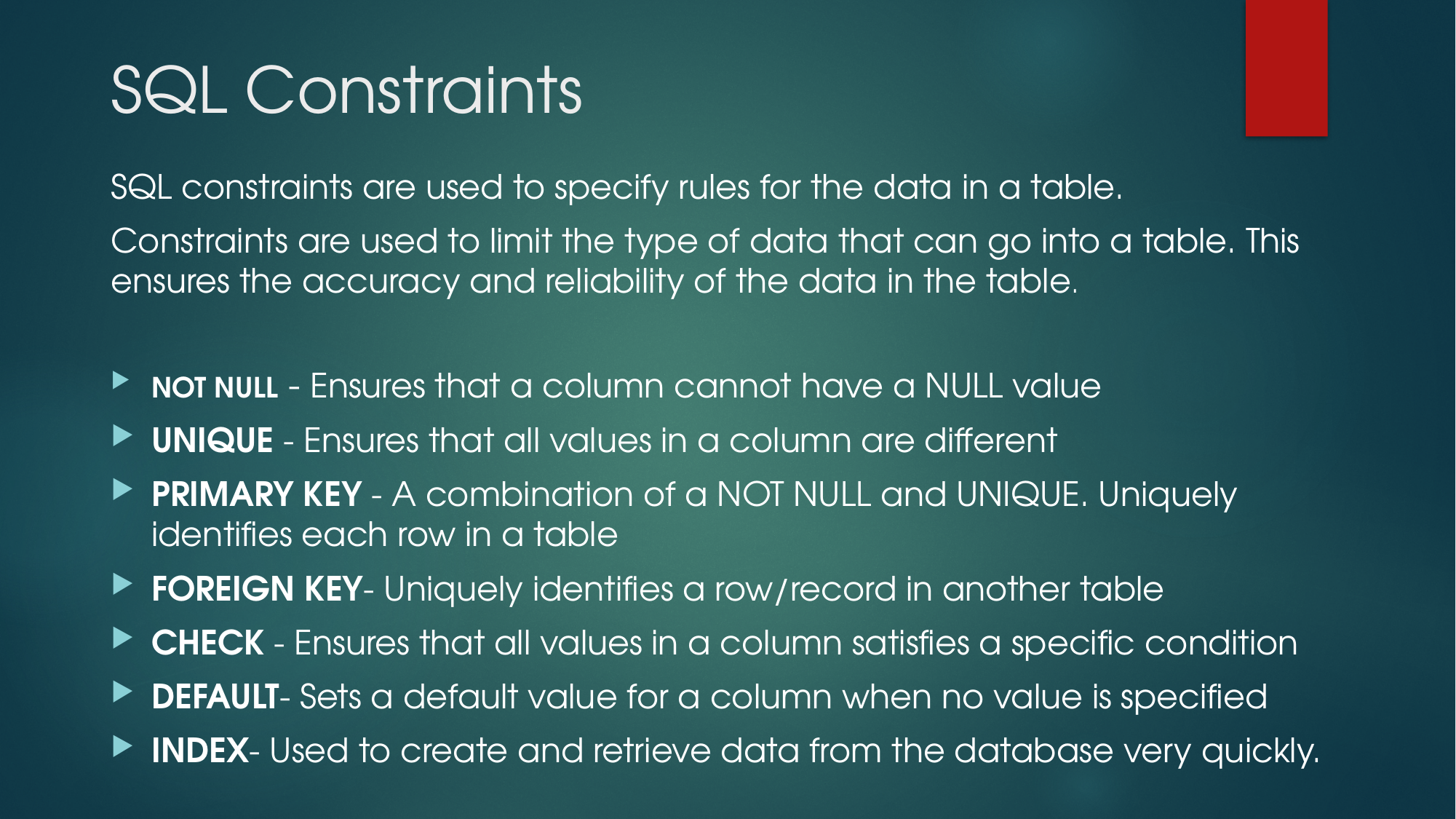

# SQL Constraints
SQL constraints are used to specify rules for the data in a table.
Constraints are used to limit the type of data that can go into a table. This ensures the accuracy and reliability of the data in the table.

NOT NULL - Ensures that a column cannot have a NULL value
UNIQUE - Ensures that all values in a column are different
PRIMARY KEY - A combination of a NOT NULL and UNIQUE. Uniquely identifies each row in a table
FOREIGN KEY- Uniquely identifies a row/record in another table
CHECK - Ensures that all values in a column satisfies a specific condition
DEFAULT- Sets a default value for a column when no value is specified
INDEX- Used to create and retrieve data from the database very quickly.